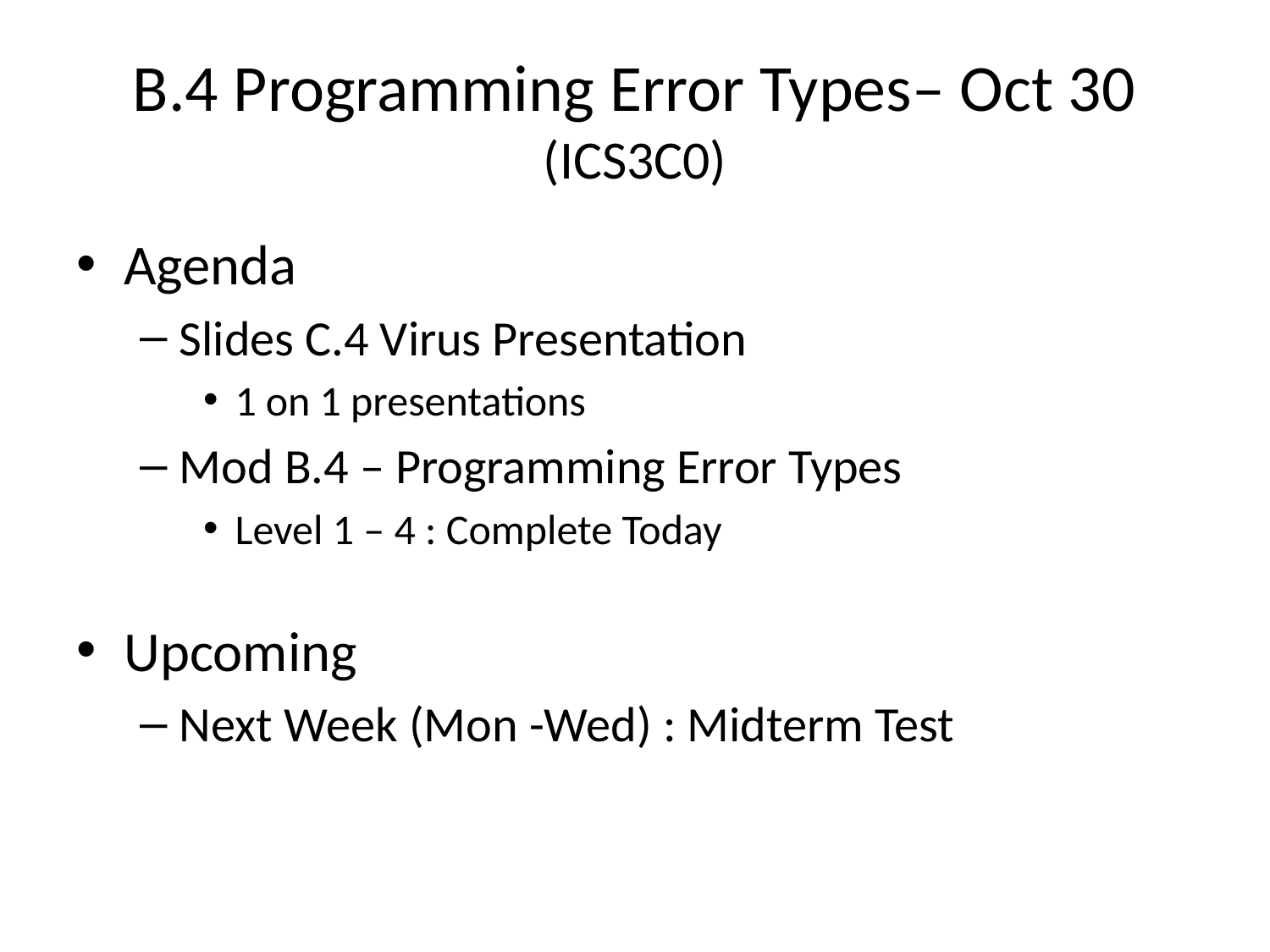

# B.4 Programming Error Types– Oct 30 (ICS3C0)
Agenda
Slides C.4 Virus Presentation
1 on 1 presentations
Mod B.4 – Programming Error Types
Level 1 – 4 : Complete Today
Upcoming
Next Week (Mon -Wed) : Midterm Test